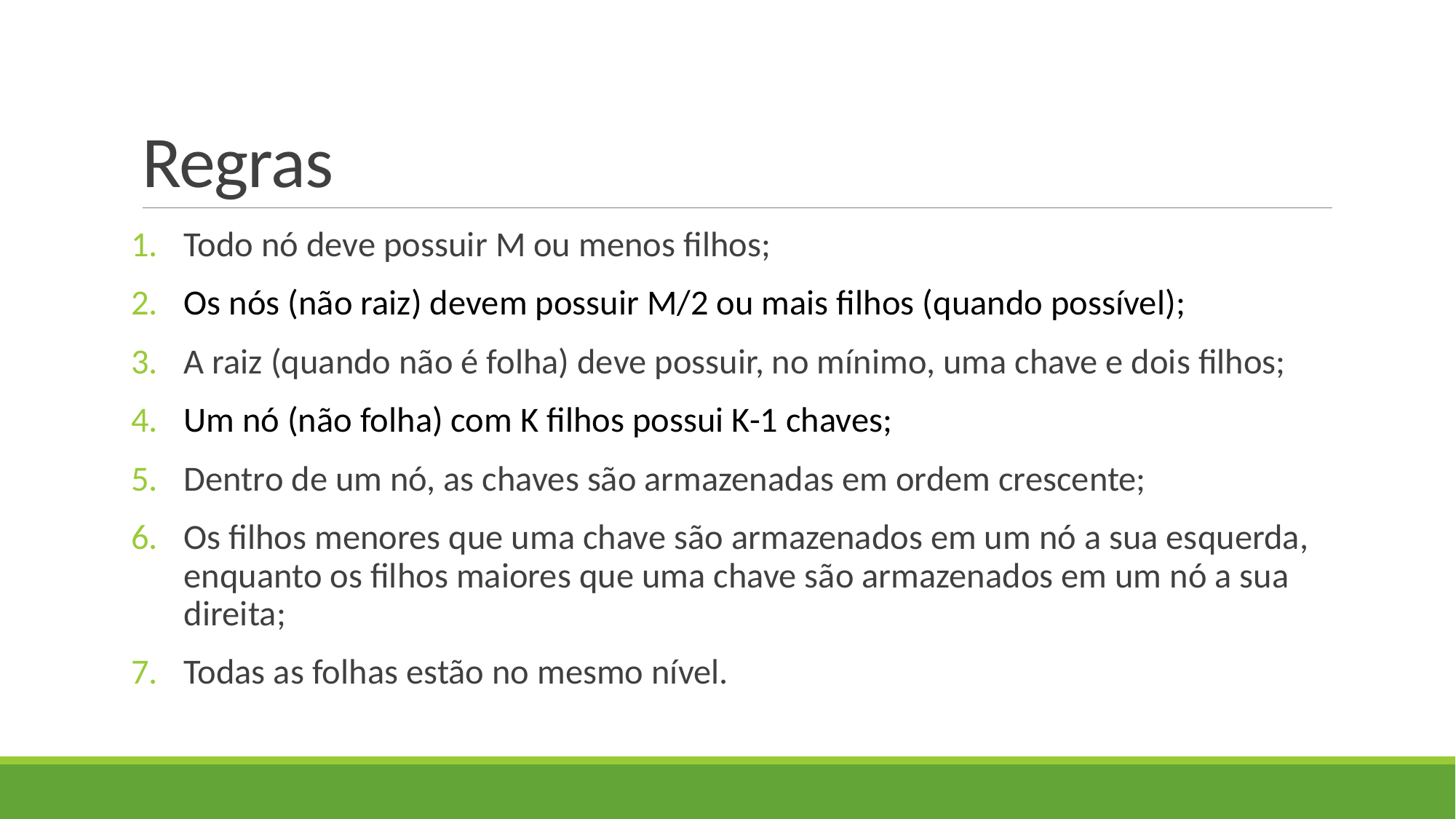

# Regras
Todo nó deve possuir M ou menos filhos;
Os nós (não raiz) devem possuir M/2 ou mais filhos (quando possível);
A raiz (quando não é folha) deve possuir, no mínimo, uma chave e dois filhos;
Um nó (não folha) com K filhos possui K-1 chaves;
Dentro de um nó, as chaves são armazenadas em ordem crescente;
Os filhos menores que uma chave são armazenados em um nó a sua esquerda, enquanto os filhos maiores que uma chave são armazenados em um nó a sua direita;
Todas as folhas estão no mesmo nível.